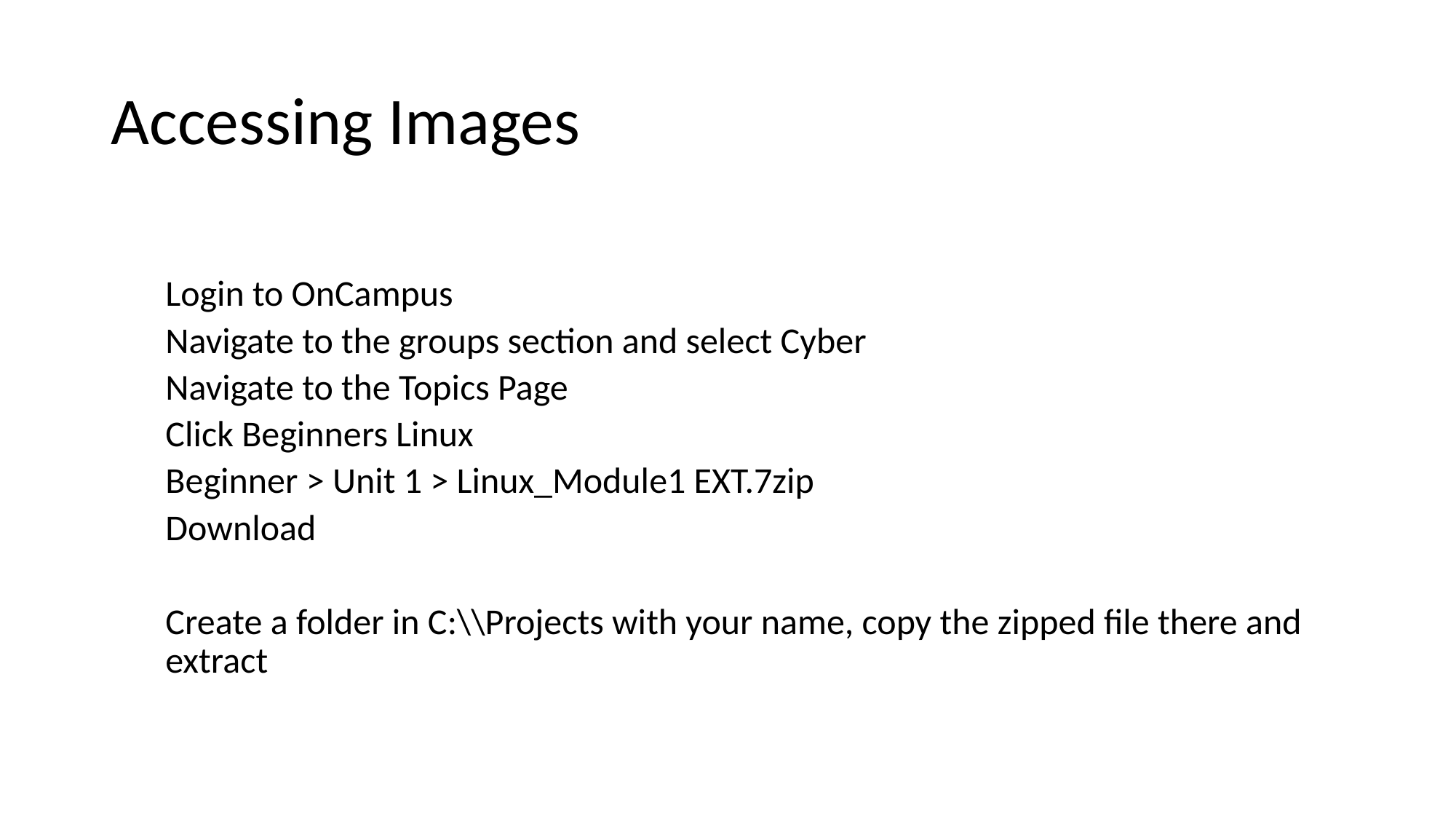

# Accessing Images

Login to OnCampus
Navigate to the groups section and select Cyber
Navigate to the Topics Page
Click Beginners Linux
Beginner > Unit 1 > Linux_Module1 EXT.7zip
Download

Create a folder in C:\\Projects with your name, copy the zipped file there and extract